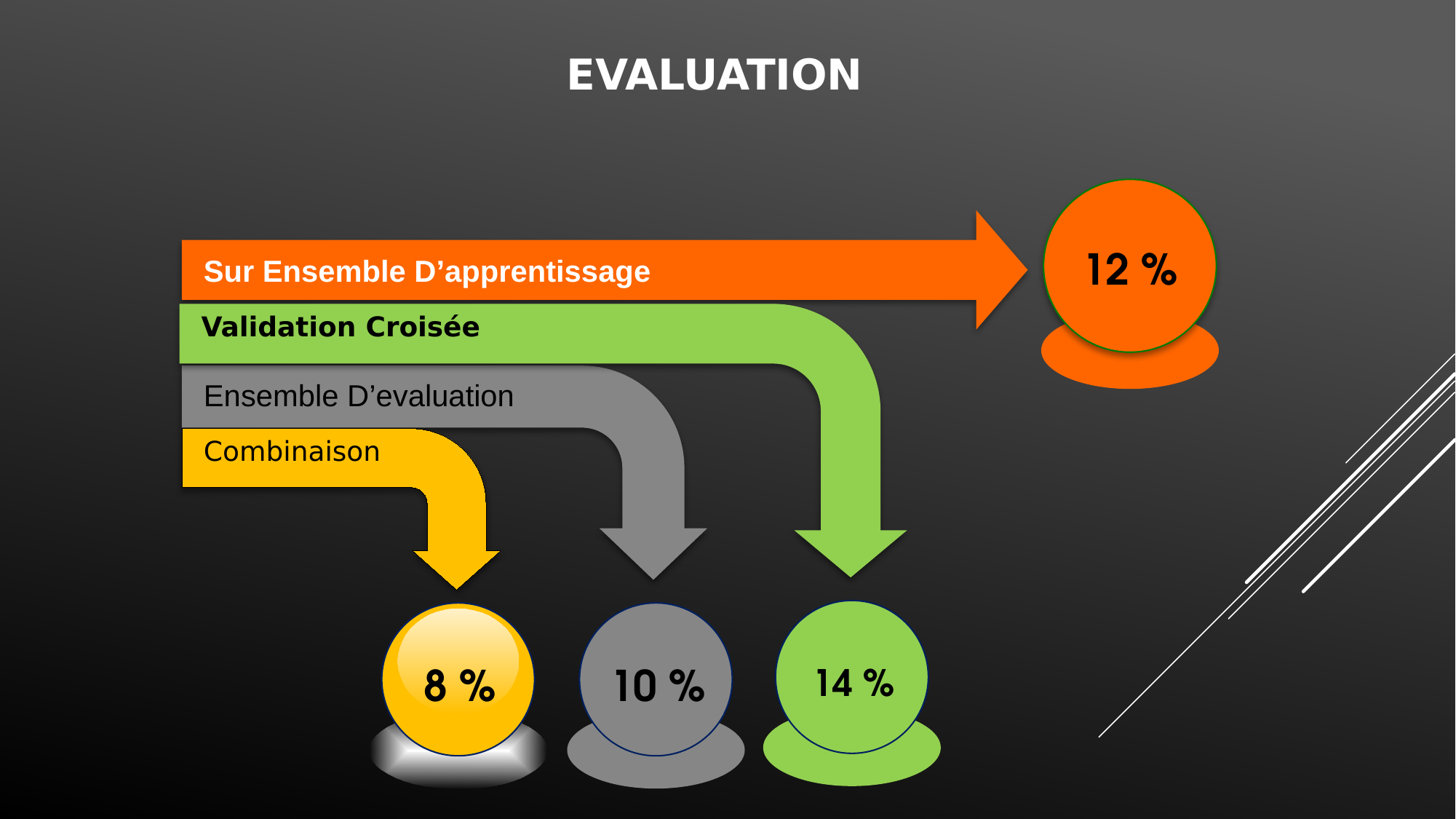

EVALUATION

12 %
Sur Ensemble D’apprentissage
Validation Croisée

14 %
Ensemble D’evaluation

10 %
Combinaison

8 %